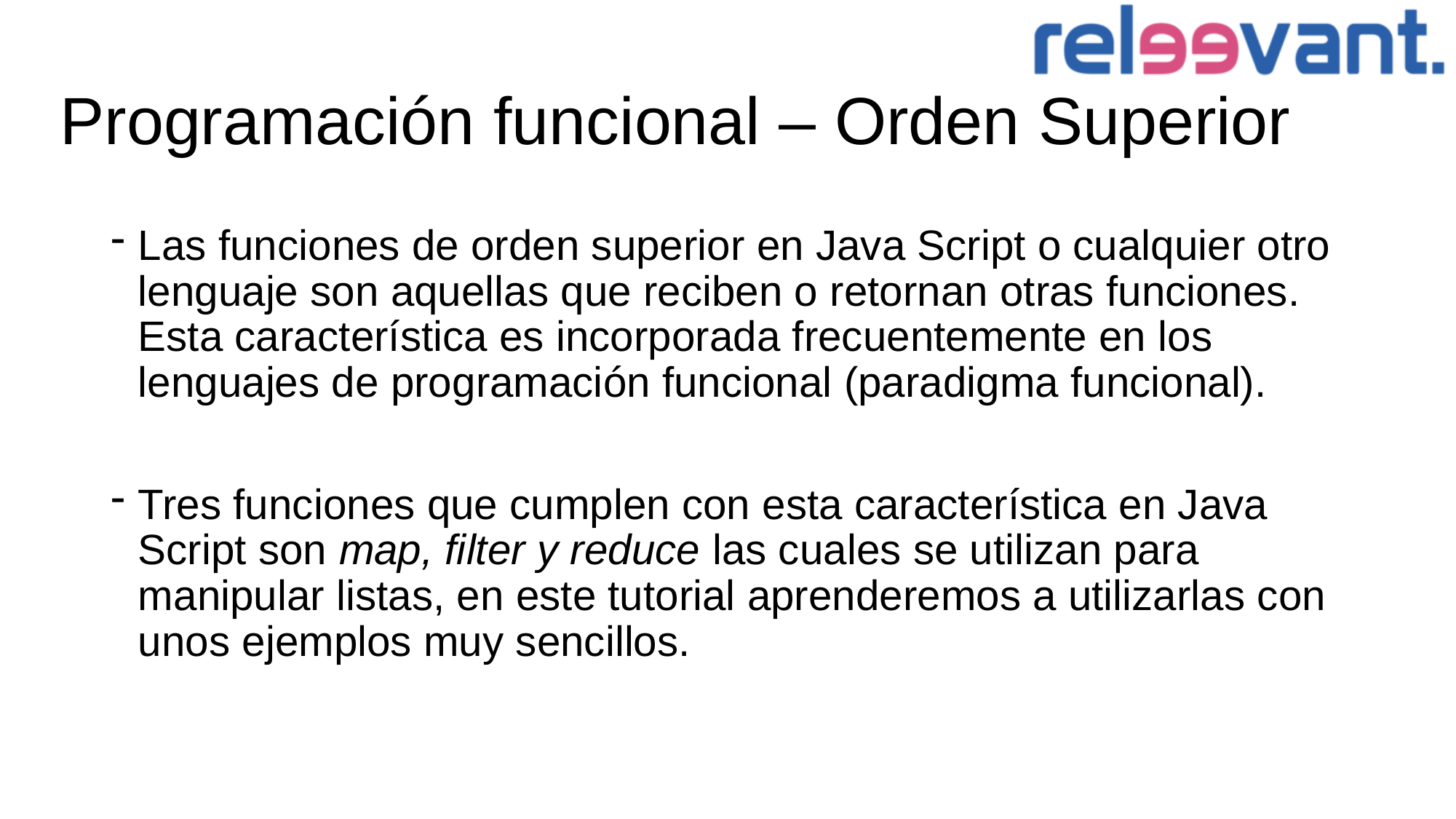

# Programación funcional – Orden Superior
Las funciones de orden superior en Java Script o cualquier otro lenguaje son aquellas que reciben o retornan otras funciones. Esta característica es incorporada frecuentemente en los lenguajes de programación funcional (paradigma funcional).

Tres funciones que cumplen con esta característica en Java Script son map, filter y reduce las cuales se utilizan para manipular listas, en este tutorial aprenderemos a utilizarlas con unos ejemplos muy sencillos.